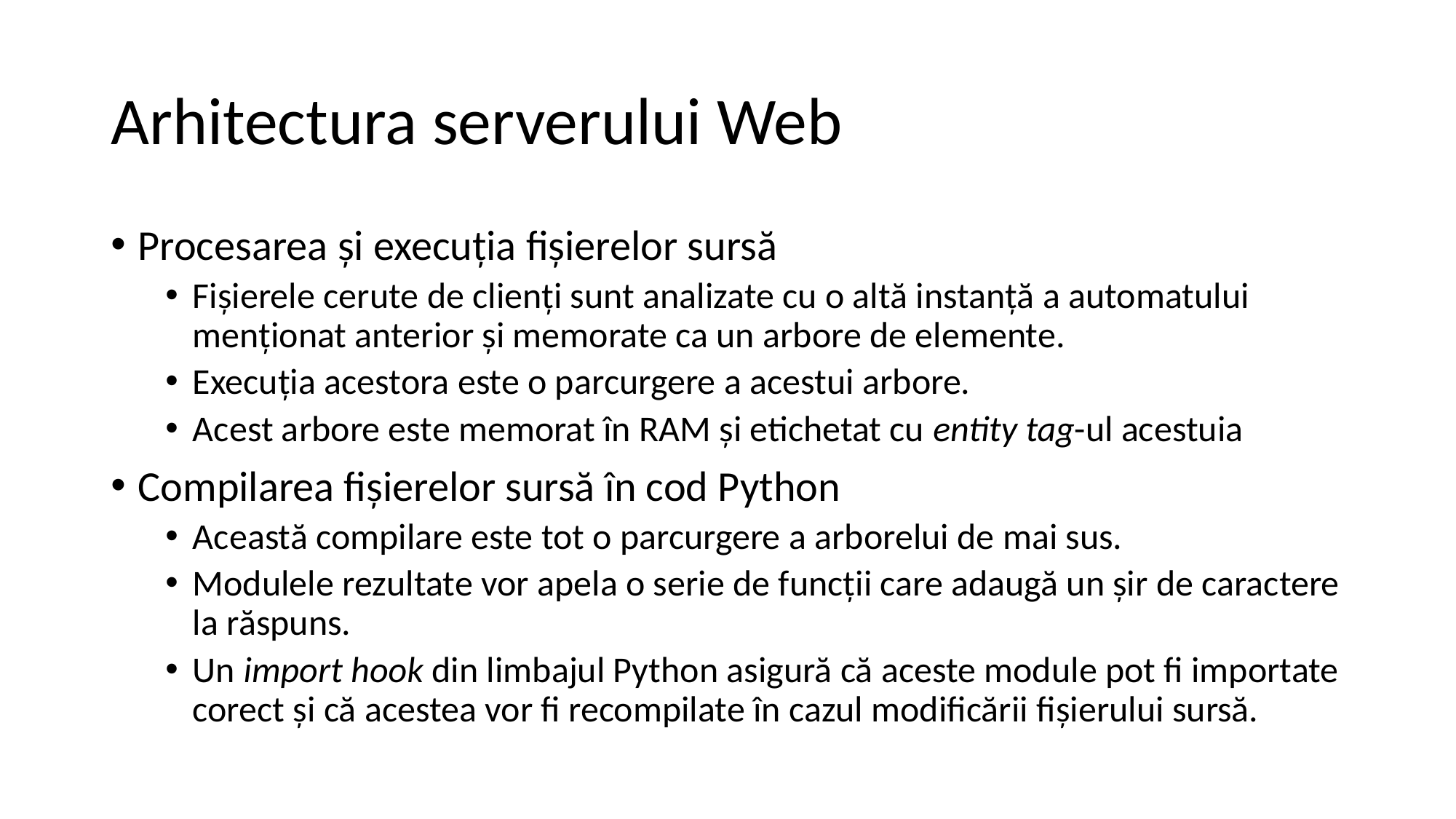

# Arhitectura serverului Web
Procesarea și execuția fișierelor sursă
Fișierele cerute de clienți sunt analizate cu o altă instanță a automatului menționat anterior și memorate ca un arbore de elemente.
Execuția acestora este o parcurgere a acestui arbore.
Acest arbore este memorat în RAM și etichetat cu entity tag-ul acestuia
Compilarea fișierelor sursă în cod Python
Această compilare este tot o parcurgere a arborelui de mai sus.
Modulele rezultate vor apela o serie de funcții care adaugă un șir de caractere la răspuns.
Un import hook din limbajul Python asigură că aceste module pot fi importate corect și că acestea vor fi recompilate în cazul modificării fișierului sursă.